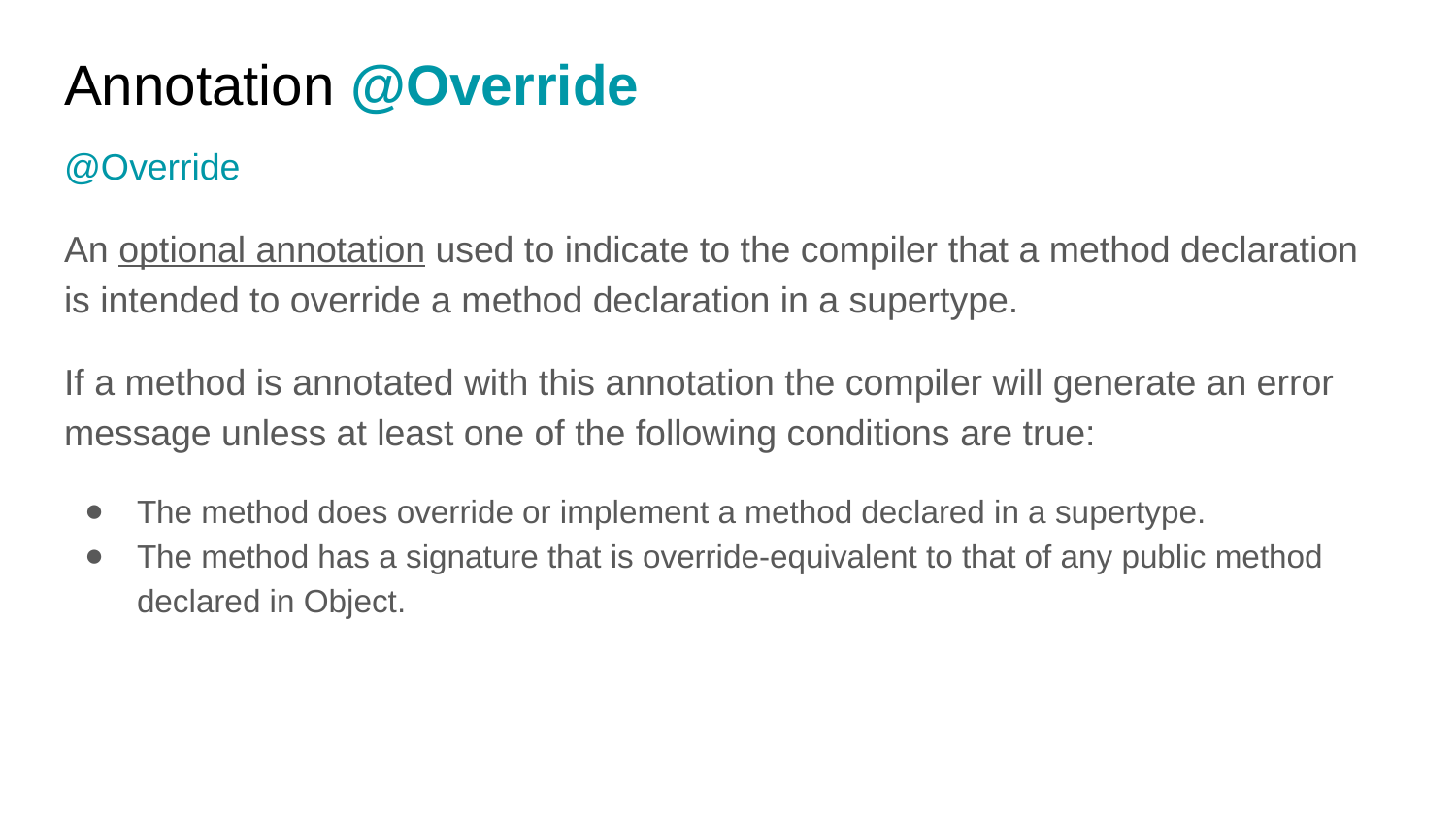

# Annotation @Override
@Override
An optional annotation used to indicate to the compiler that a method declaration is intended to override a method declaration in a supertype.
If a method is annotated with this annotation the compiler will generate an error message unless at least one of the following conditions are true:
The method does override or implement a method declared in a supertype.
The method has a signature that is override-equivalent to that of any public method declared in Object.